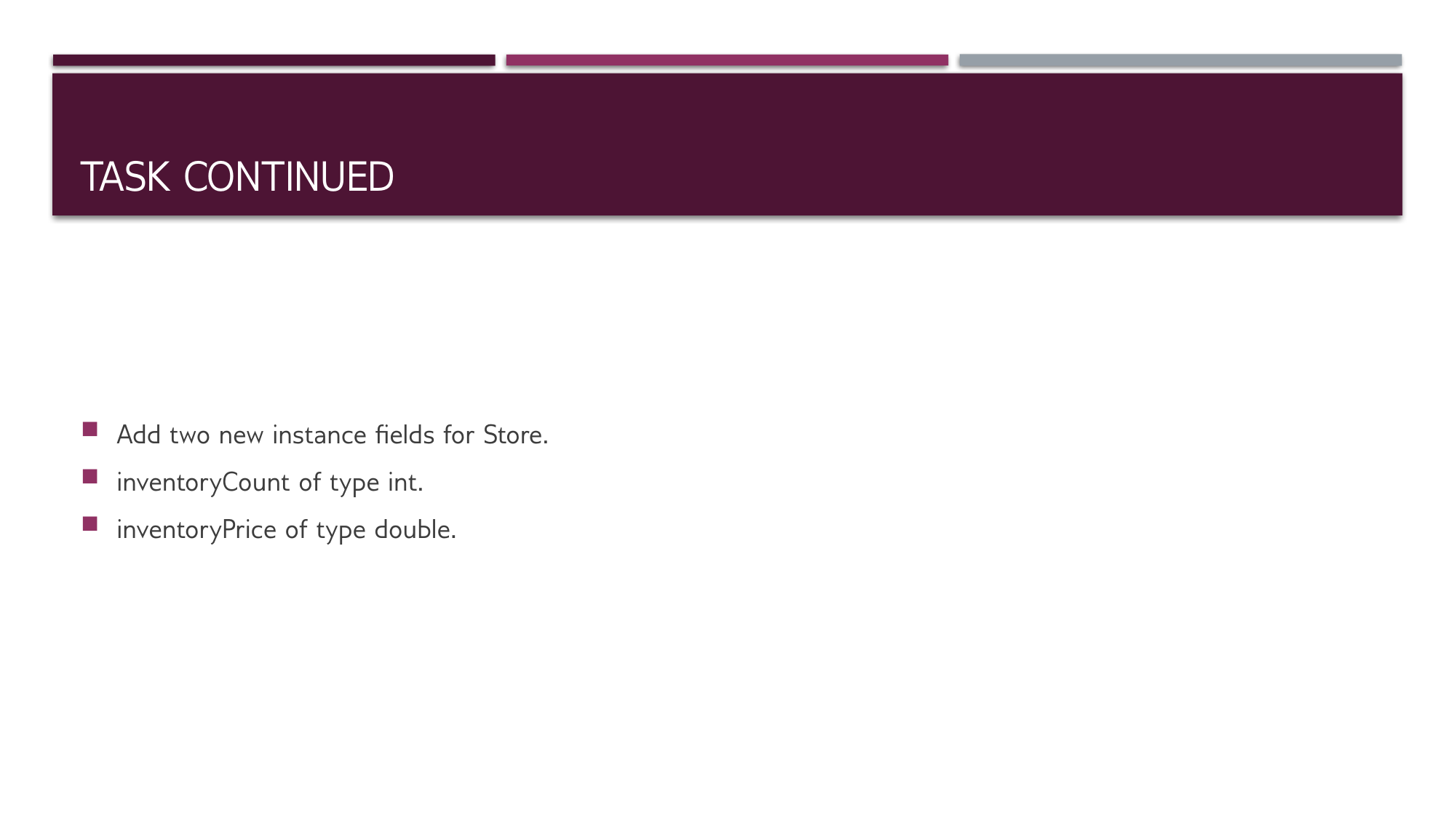

# Task continued
Add two new instance fields for Store.
inventoryCount of type int.
inventoryPrice of type double.